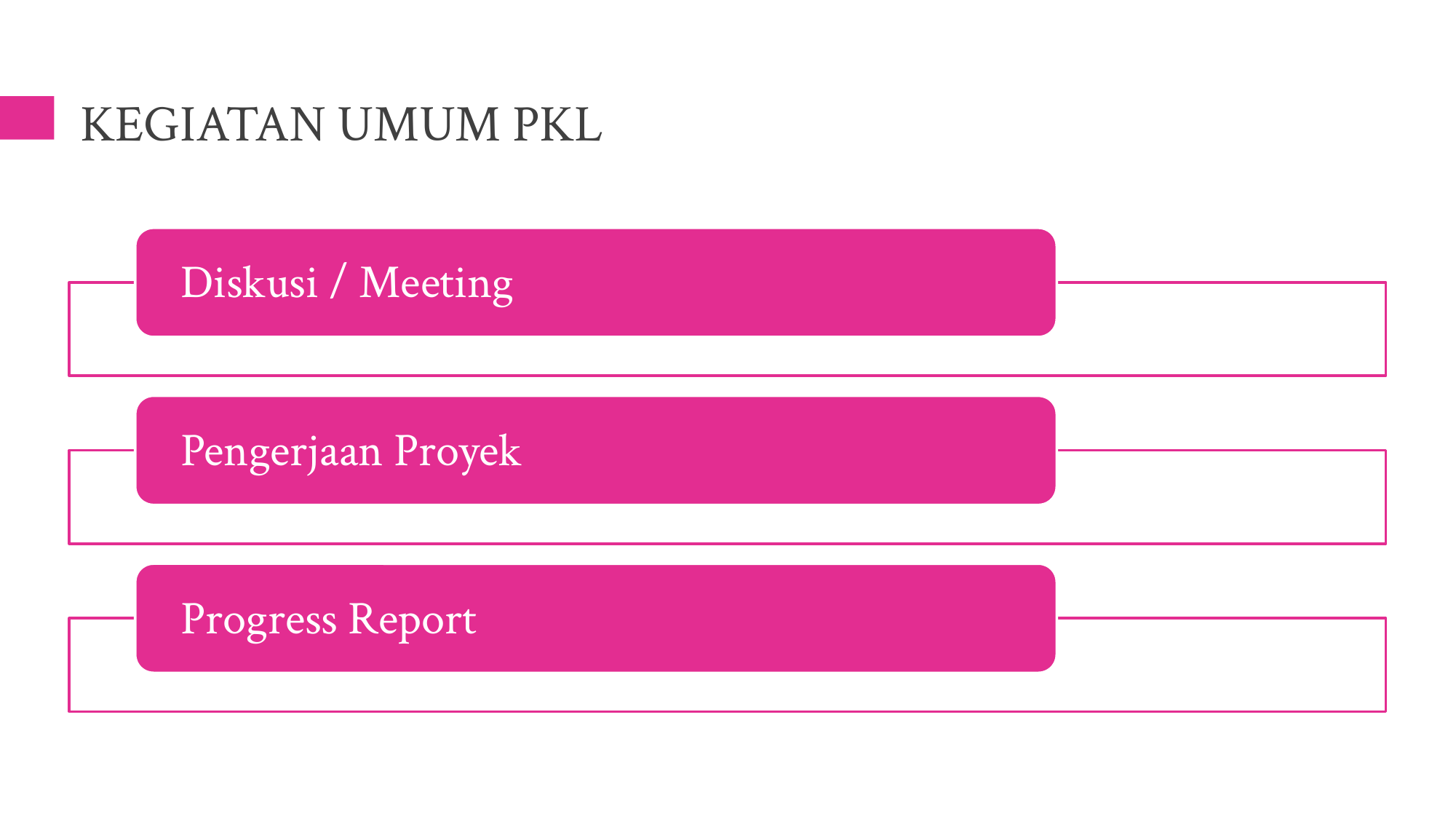

# Kegiatan umum pkl
Diskusi / Meeting
Pengerjaan Proyek
Progress Report